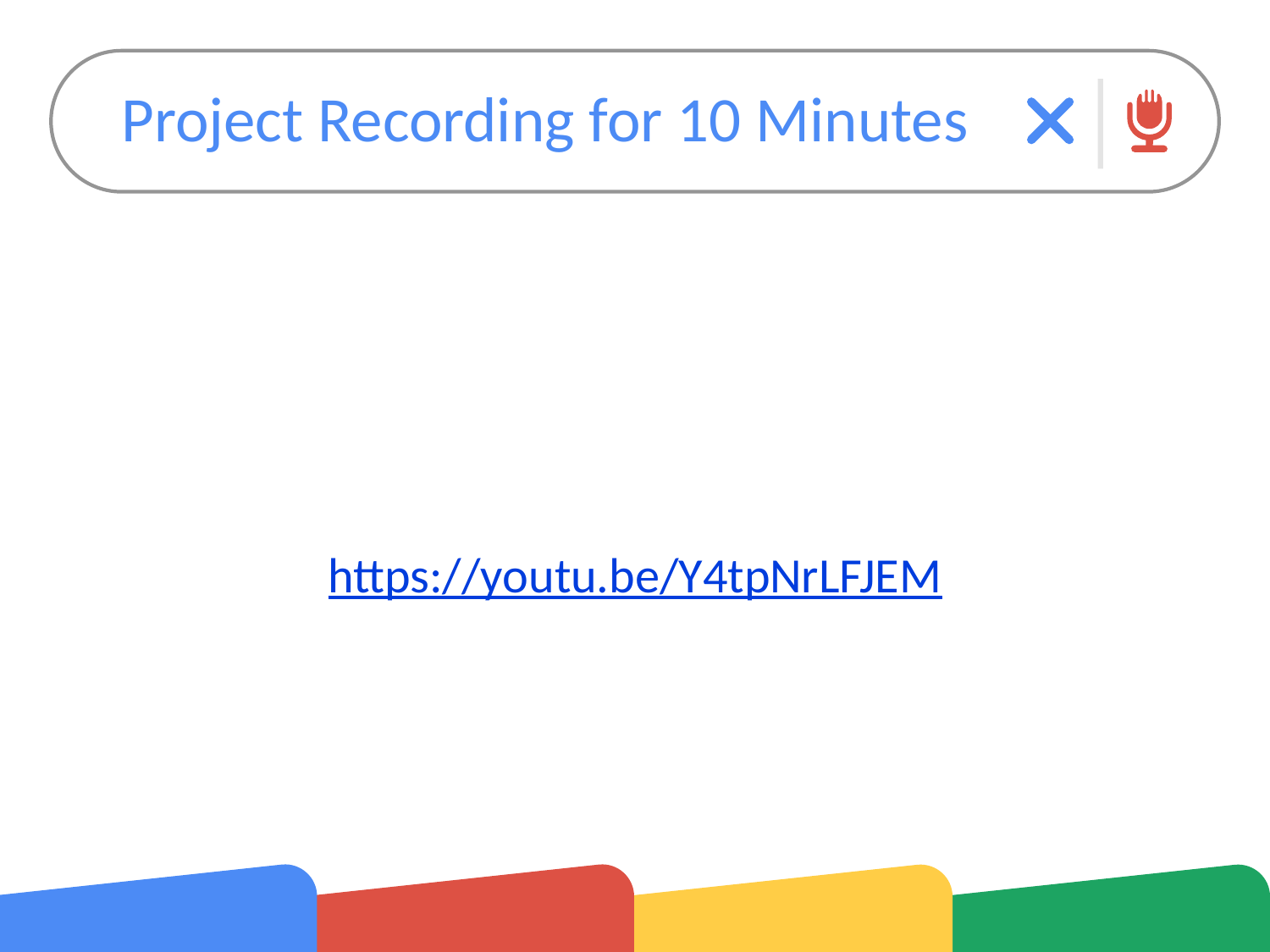

# Project Recording for 10 Minutes

https://youtu.be/Y4tpNrLFJEM